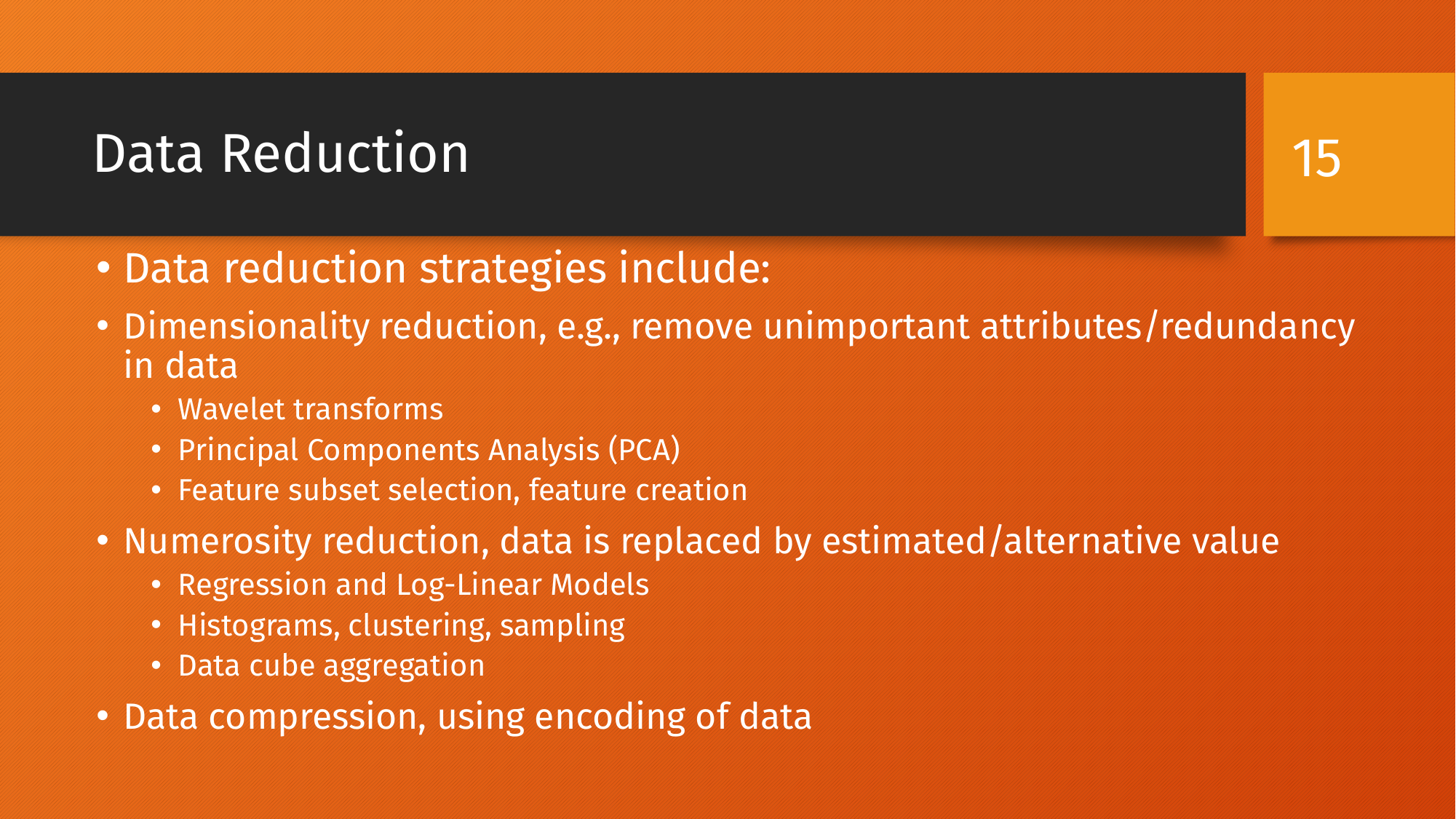

15
# Data Reduction
Data reduction strategies include:
Dimensionality reduction, e.g., remove unimportant attributes/redundancy in data
Wavelet transforms
Principal Components Analysis (PCA)
Feature subset selection, feature creation
Numerosity reduction, data is replaced by estimated/alternative value
Regression and Log-Linear Models
Histograms, clustering, sampling
Data cube aggregation
Data compression, using encoding of data